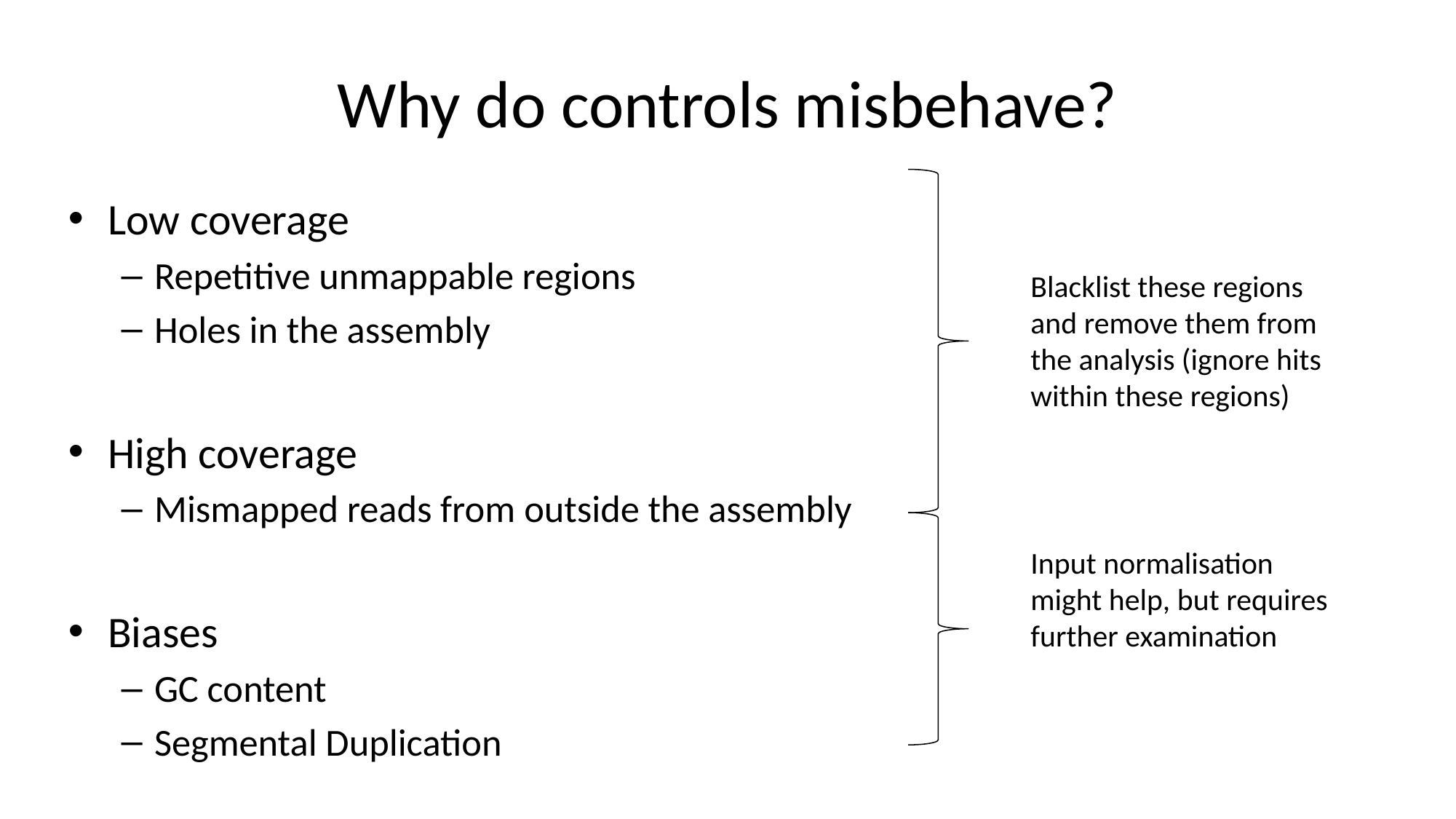

# Why do controls misbehave?

Low coverage
Repetitive unmappable regions
Holes in the assembly

High coverage
Mismapped reads from outside the assembly

Biases
GC content
Segmental Duplication
Blacklist these regions and remove them from the analysis (ignore hits within these regions)

Input normalisation might help, but requires further examination